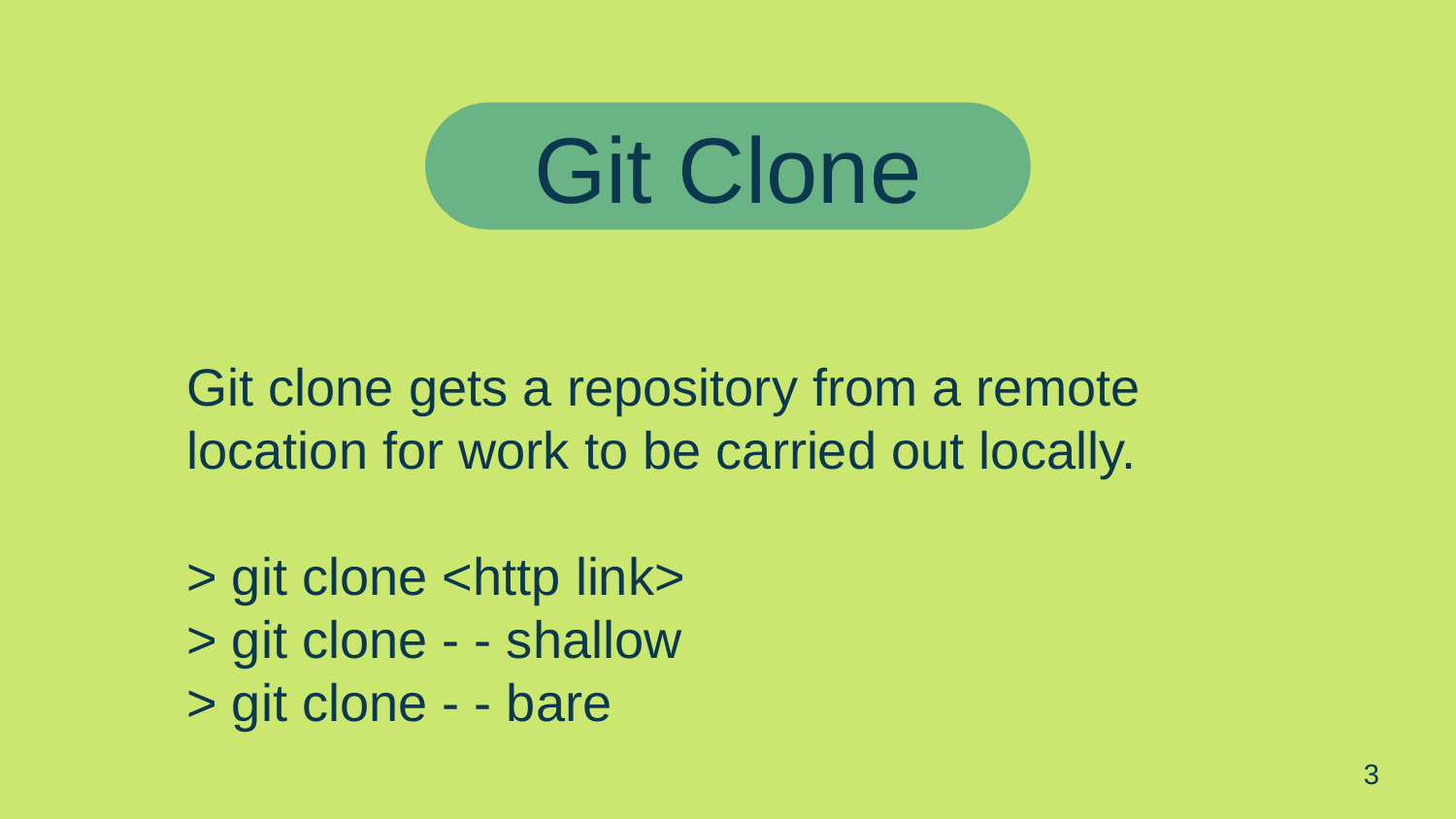

Git Clone
# Git clone gets a repository from a remote location for work to be carried out locally.

> git clone <http link>
> git clone - - shallow
> git clone - - bare
3